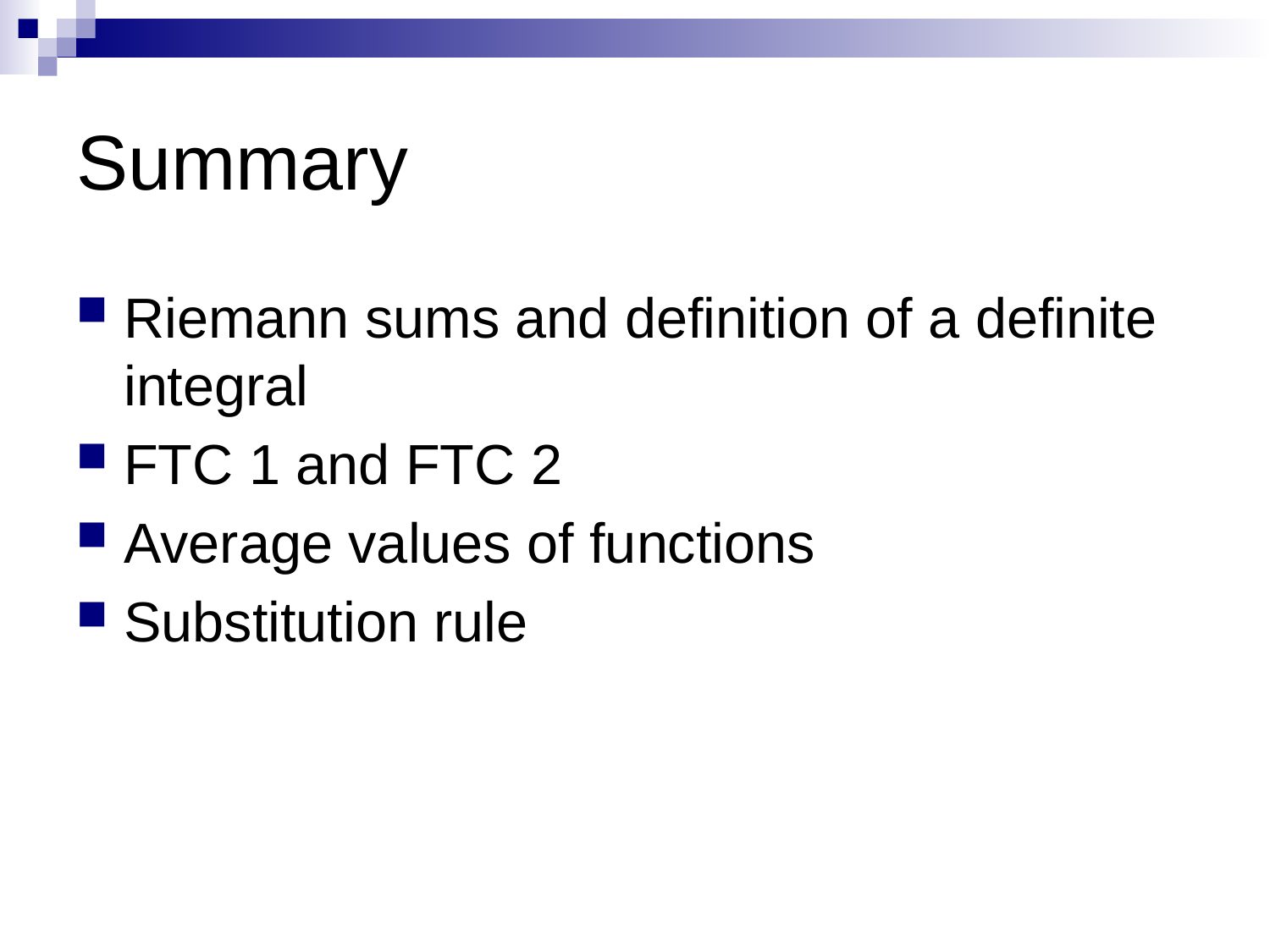

# Summary
Riemann sums and definition of a definite integral
FTC 1 and FTC 2
Average values of functions
Substitution rule